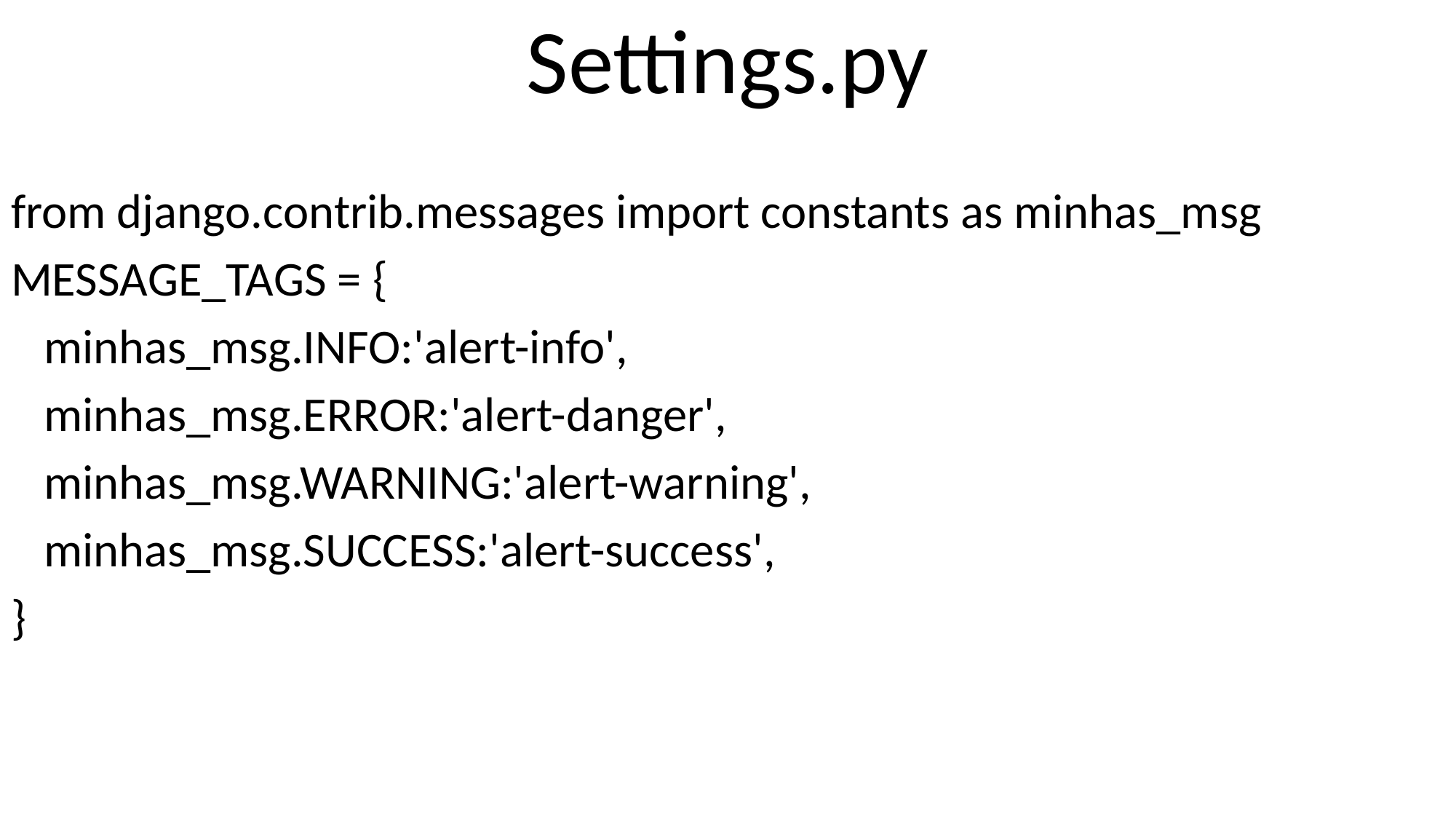

# Settings.py
from django.contrib.messages import constants as minhas_msg
MESSAGE_TAGS = {
   minhas_msg.INFO:'alert-info',
   minhas_msg.ERROR:'alert-danger',
   minhas_msg.WARNING:'alert-warning',
   minhas_msg.SUCCESS:'alert-success',
}